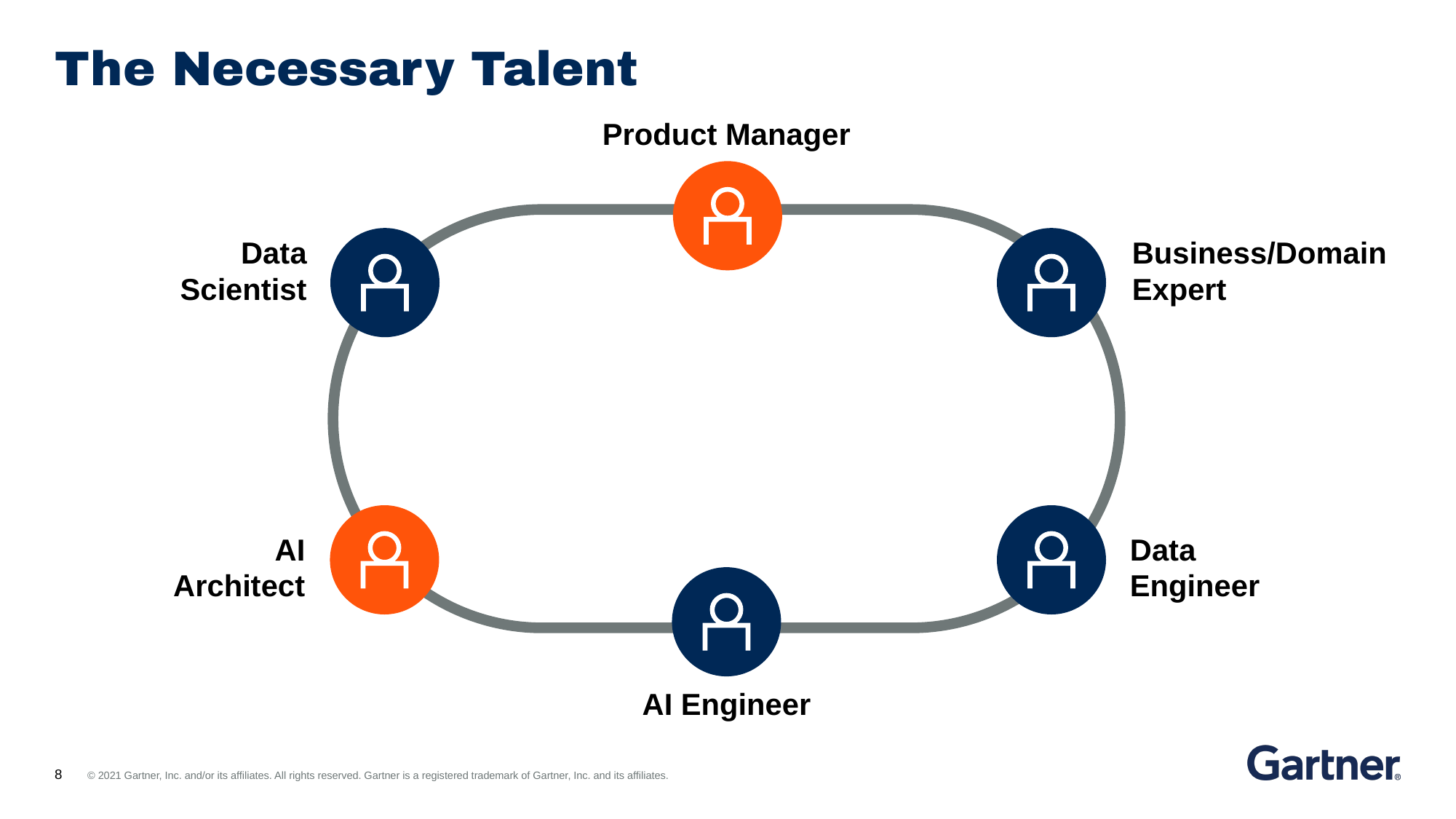

# The Necessary Talent
Product Manager

Data Scientist

Business/Domain
Expert

AI Architect
Data Engineer

AI Engineer